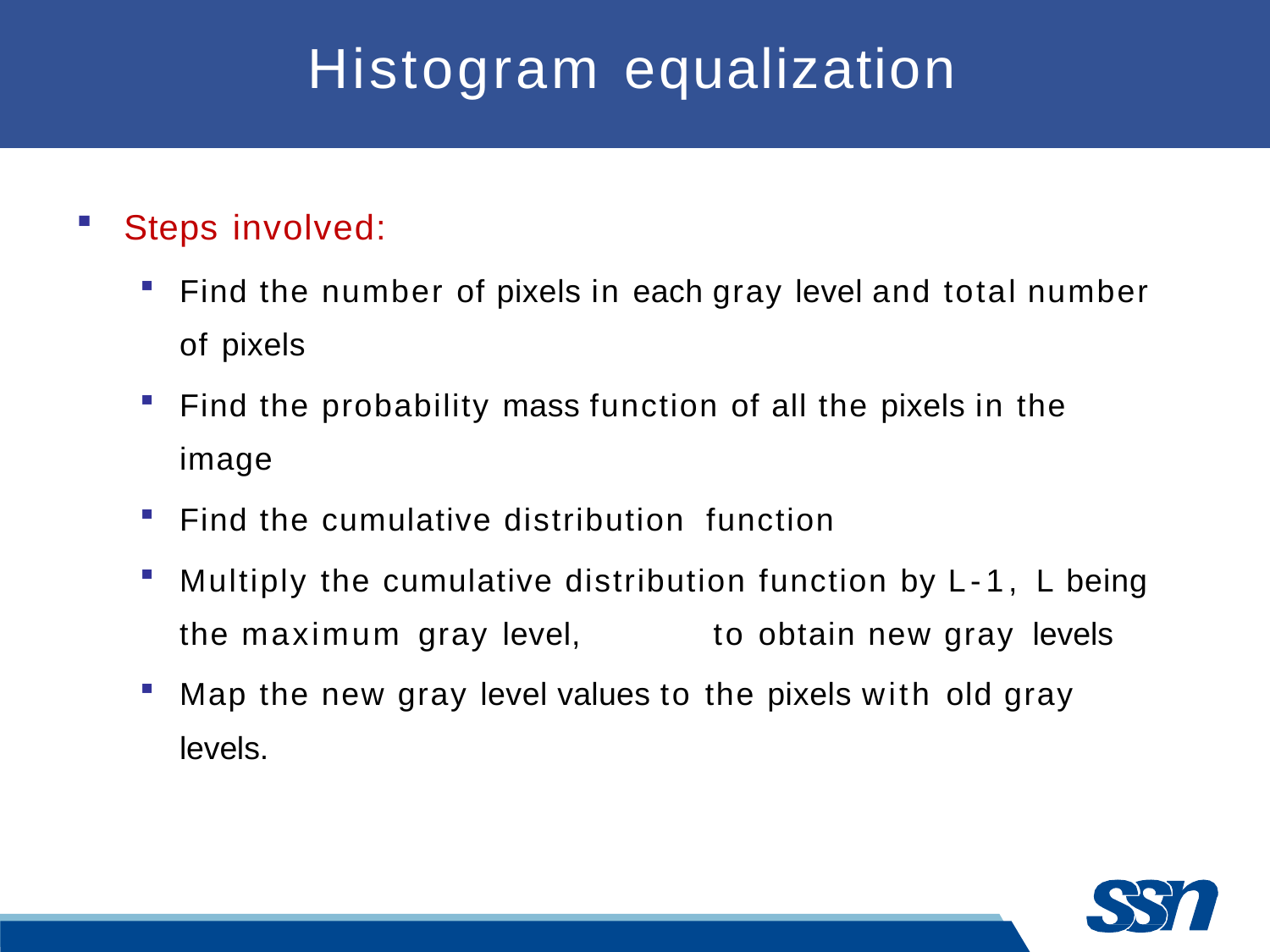

# Histogram equalization
Steps involved:
Find the number of pixels in each gray level and total number
of pixels
Find the probability mass function of all the pixels in the  image
Find the cumulative distribution function
Multiply the cumulative distribution function by L-1, L being  the maximum gray level,	to obtain new gray levels
Map the new gray level values to the pixels with old gray  levels.